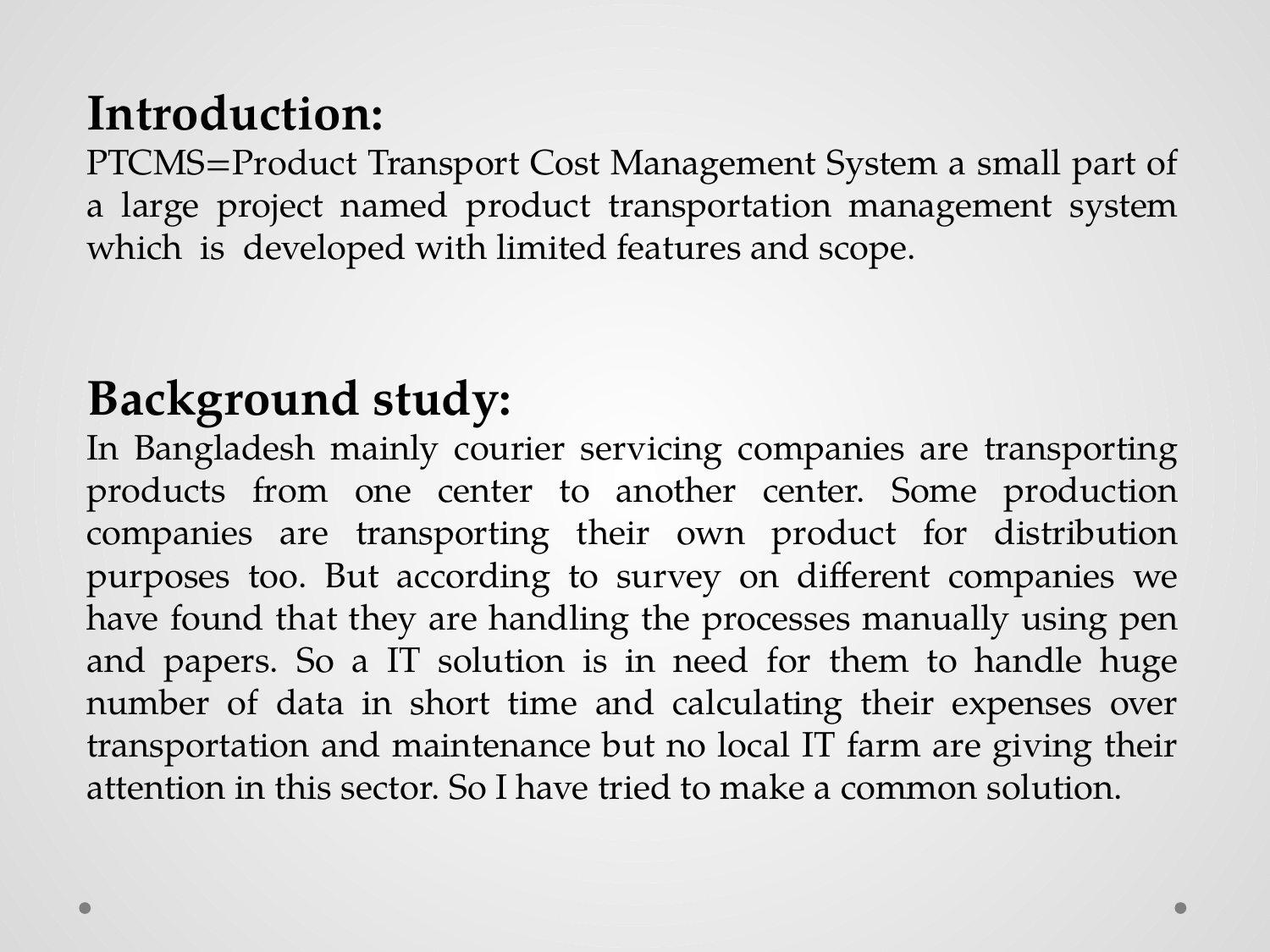

Introduction:
PTCMS=Product Transport Cost Management System a small part of a large project named product transportation management system which  is  developed with limited features and scope.
Background study:
In Bangladesh mainly courier servicing companies are transporting products from one center to another center. Some production companies are transporting their own product for distribution purposes too. But according to survey on different companies we have found that they are handling the processes manually using pen and papers. So a IT solution is in need for them to handle huge number of data in short time and calculating their expenses over transportation and maintenance but no local IT farm are giving their attention in this sector. So I have tried to make a common solution.